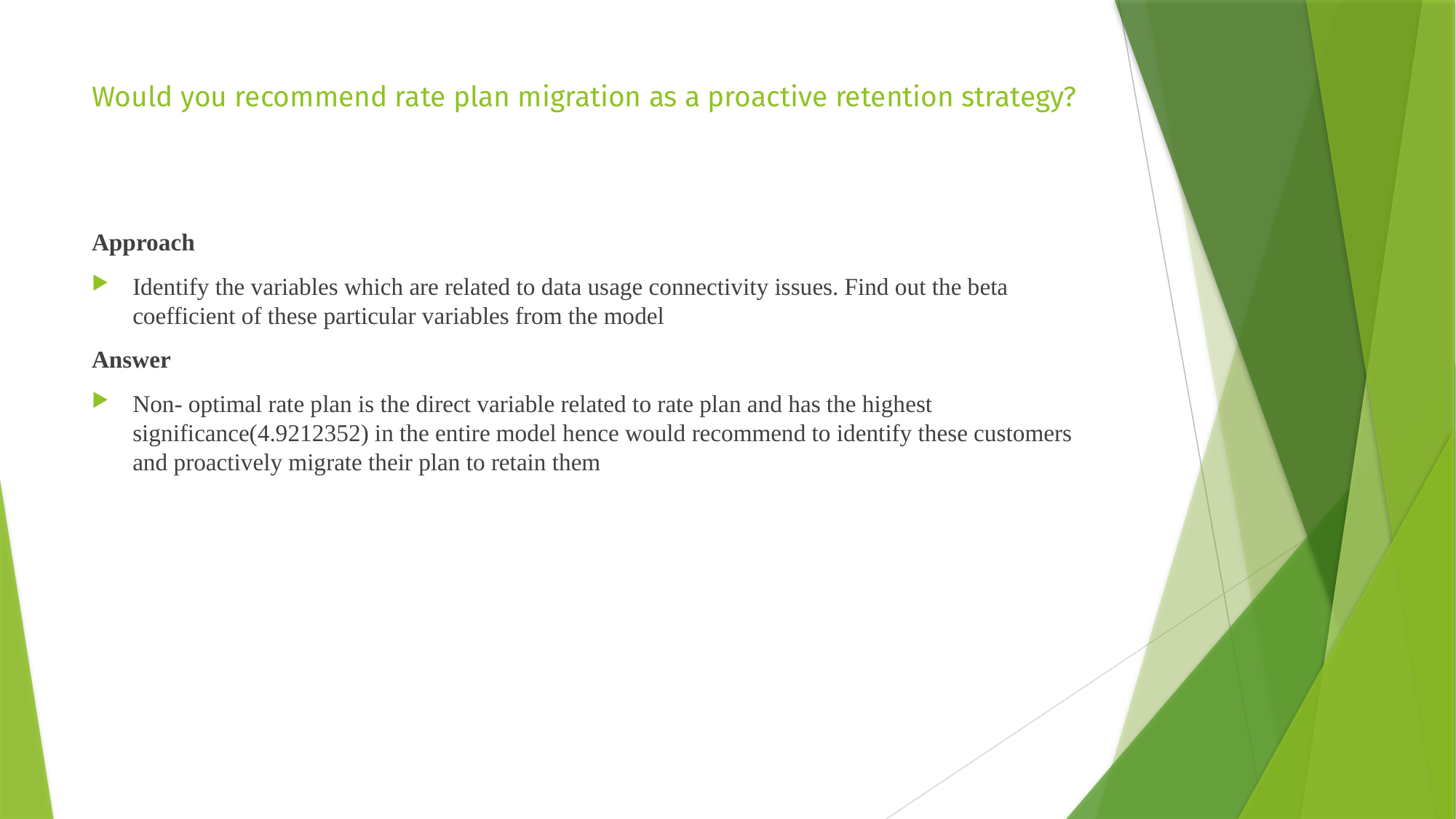

# Would you recommend rate plan migration as a proactive retention strategy?
Approach
Identify the variables which are related to data usage connectivity issues. Find out the beta coefficient of these particular variables from the model
Answer
Non- optimal rate plan is the direct variable related to rate plan and has the highest significance(4.9212352) in the entire model hence would recommend to identify these customers and proactively migrate their plan to retain them